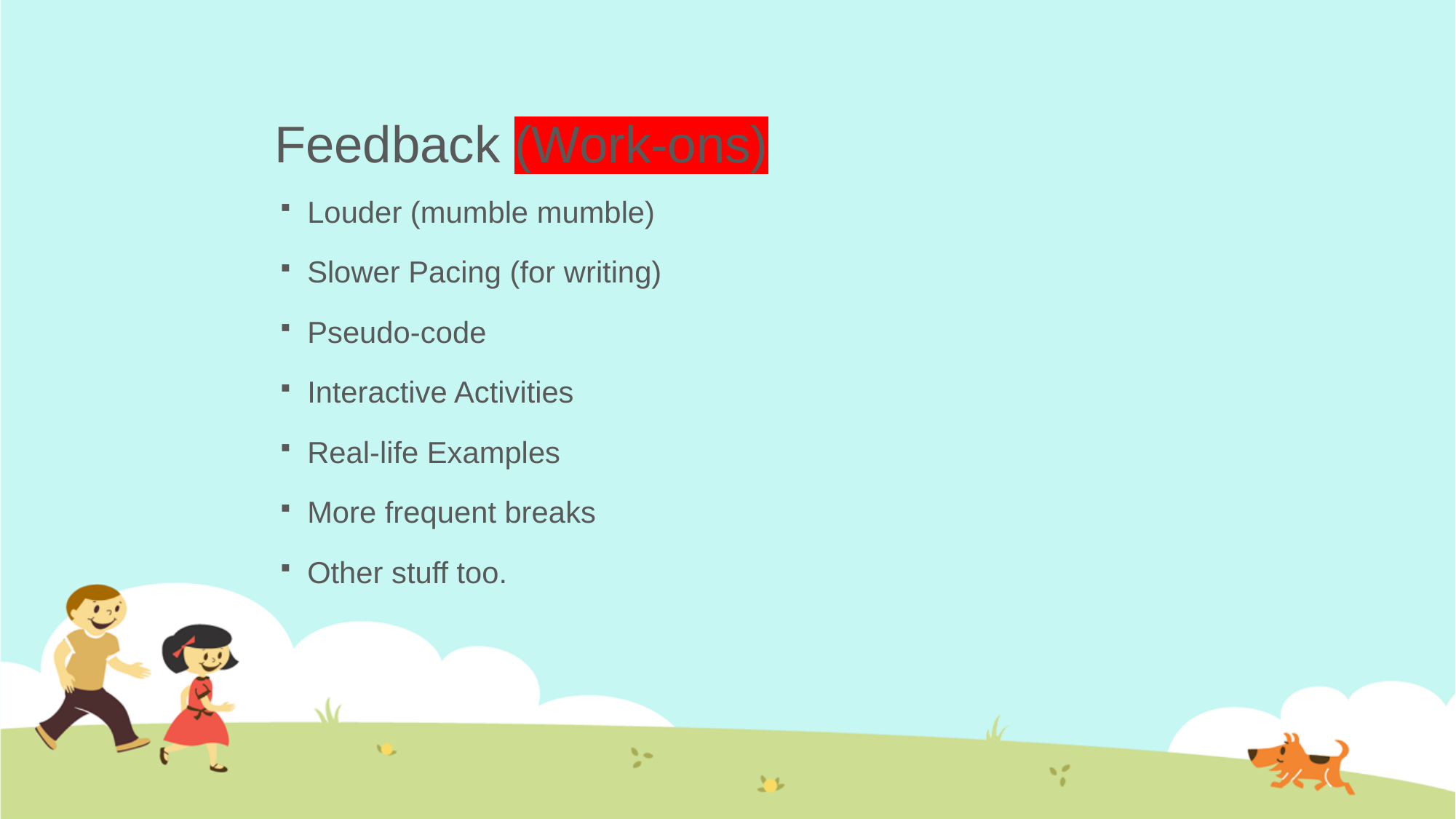

# Feedback (Work-ons)
Louder (mumble mumble)
Slower Pacing (for writing)
Pseudo-code
Interactive Activities
Real-life Examples
More frequent breaks
Other stuff too.